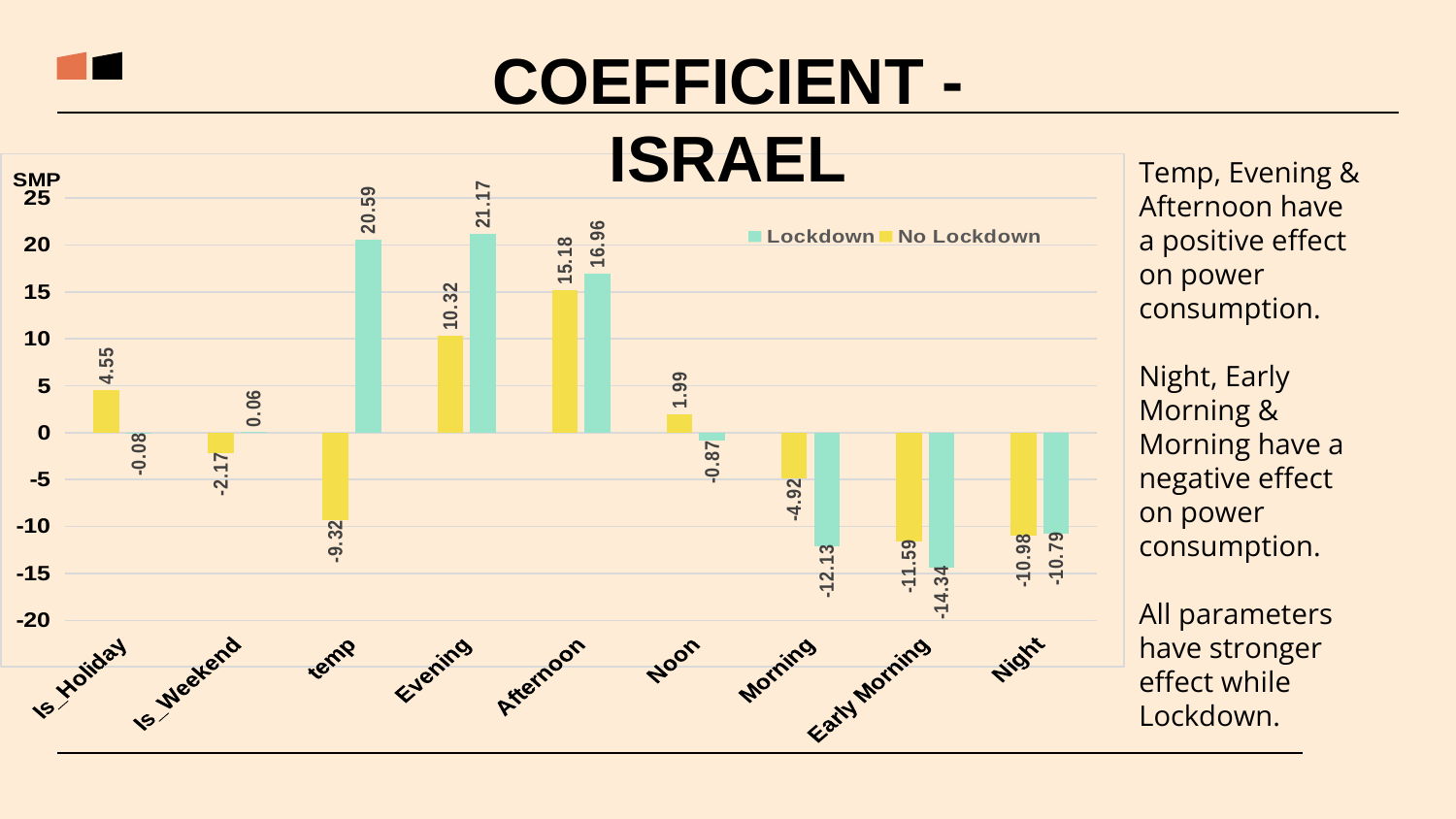

COEFFICIENT - ISRAEL

Temp, Evening & Afternoon have a positive effect on power consumption.

Night, Early Morning & Morning have a negative effect on power consumption.

All parameters have stronger effect while Lockdown.

### Chart

| Category | Lockdown | No Lockdown |
|---|---|---|
| Night | -10.79 | -10.98 |
| Early Morning | -14.34 | -11.59 |
| Morning | -12.13 | -4.92 |
| Noon | -0.87 | 1.99 |
| Afternoon | 16.96 | 15.18 |
| Evening | 21.17 | 10.32 |
| temp | 20.5865 | -9.324 |
| Is_Weekend | 0.06 | -2.17 |
| Is_Holiday | -0.08 | 4.55 |